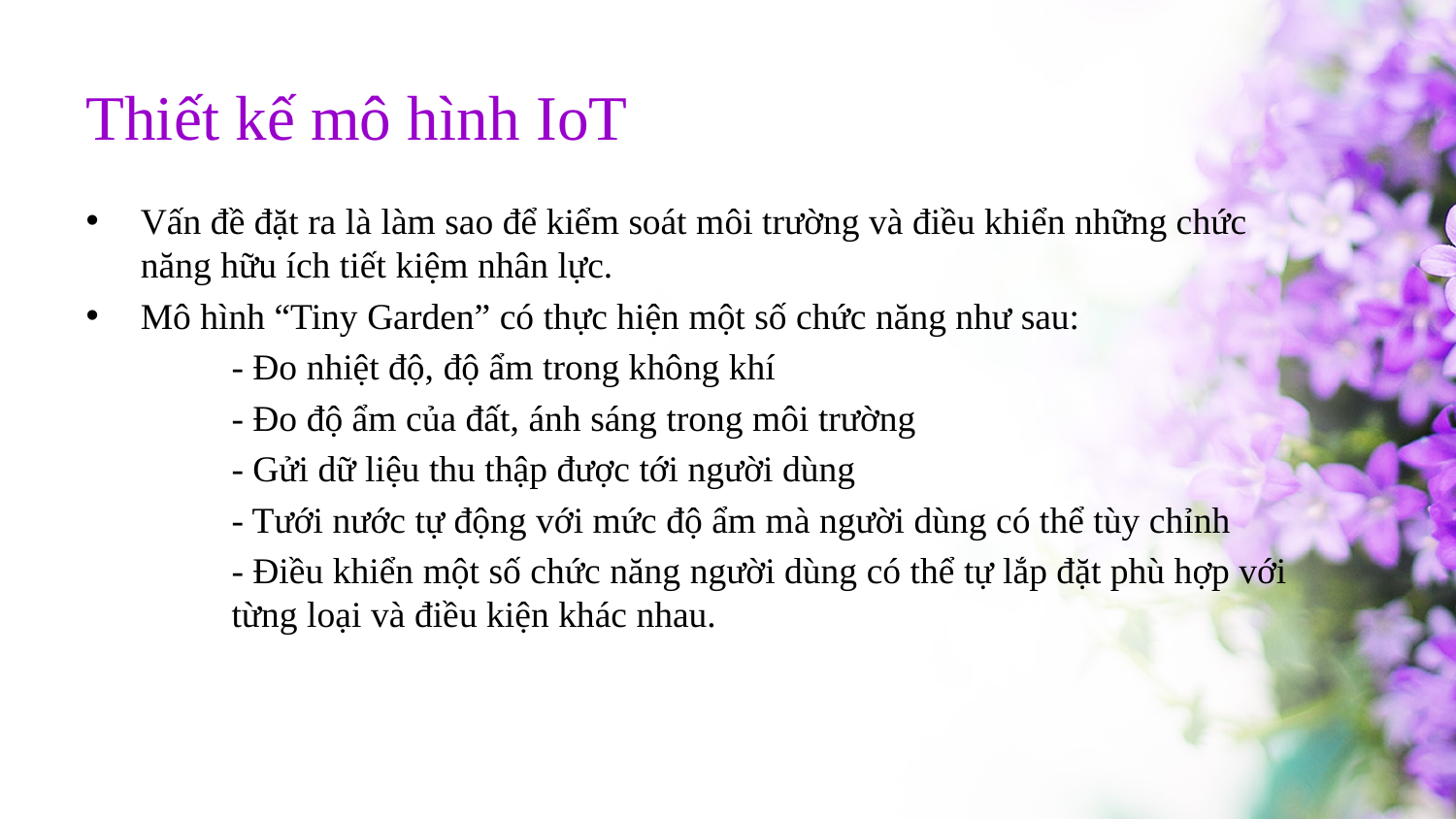

# Thiết kế mô hình IoT
Vấn đề đặt ra là làm sao để kiểm soát môi trường và điều khiển những chức năng hữu ích tiết kiệm nhân lực.
Mô hình “Tiny Garden” có thực hiện một số chức năng như sau:
	- Đo nhiệt độ, độ ẩm trong không khí
	- Đo độ ẩm của đất, ánh sáng trong môi trường
	- Gửi dữ liệu thu thập được tới người dùng
	- Tưới nước tự động với mức độ ẩm mà người dùng có thể tùy chỉnh
	- Điều khiển một số chức năng người dùng có thể tự lắp đặt phù hợp với 	từng loại và điều kiện khác nhau.